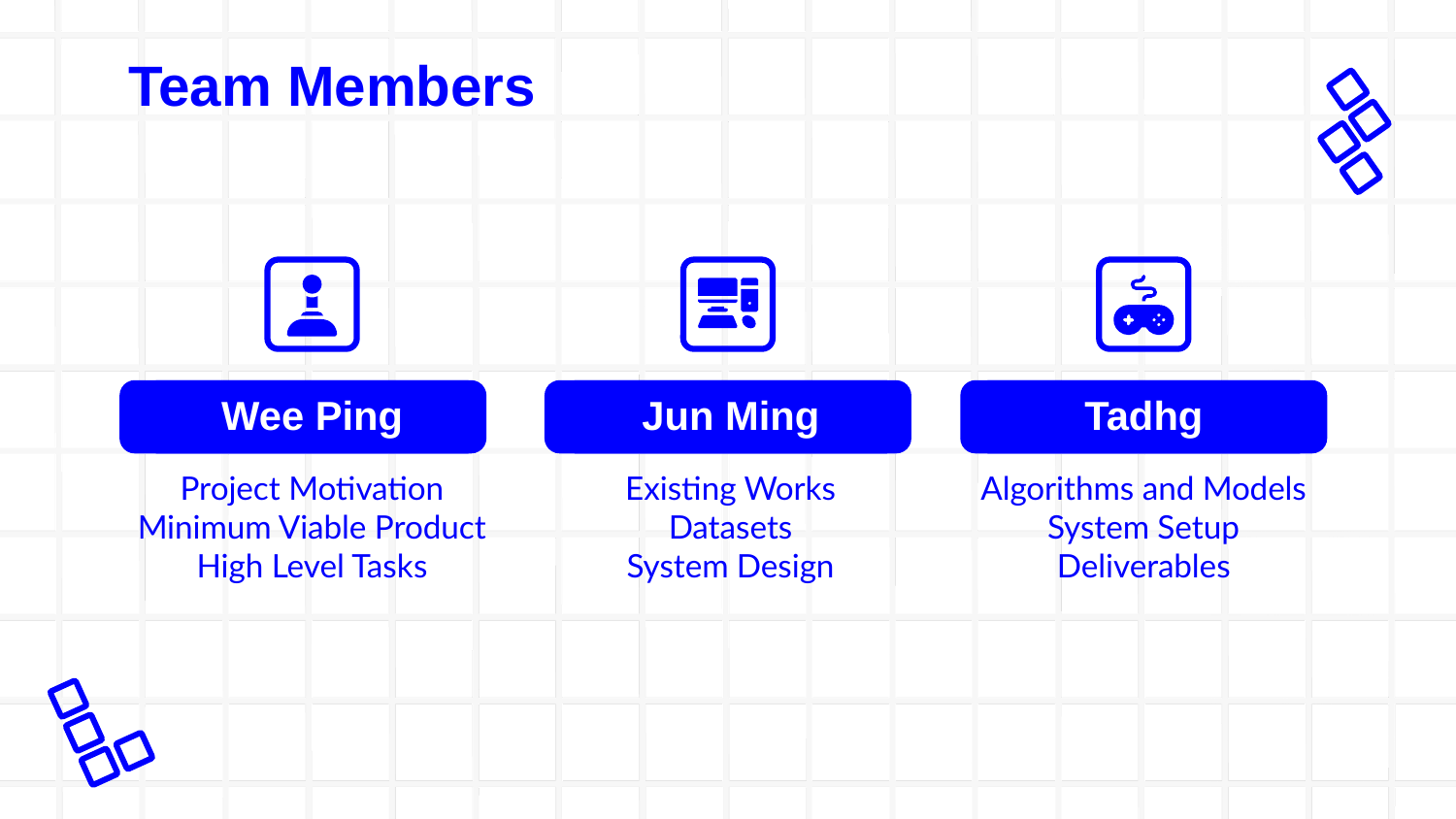

# Team Members

Wee Ping

Jun Ming

Tadhg
Existing Works
Datasets
System Design
Algorithms and Models
System Setup
Deliverables

Project Motivation
Minimum Viable Product
High Level Tasks